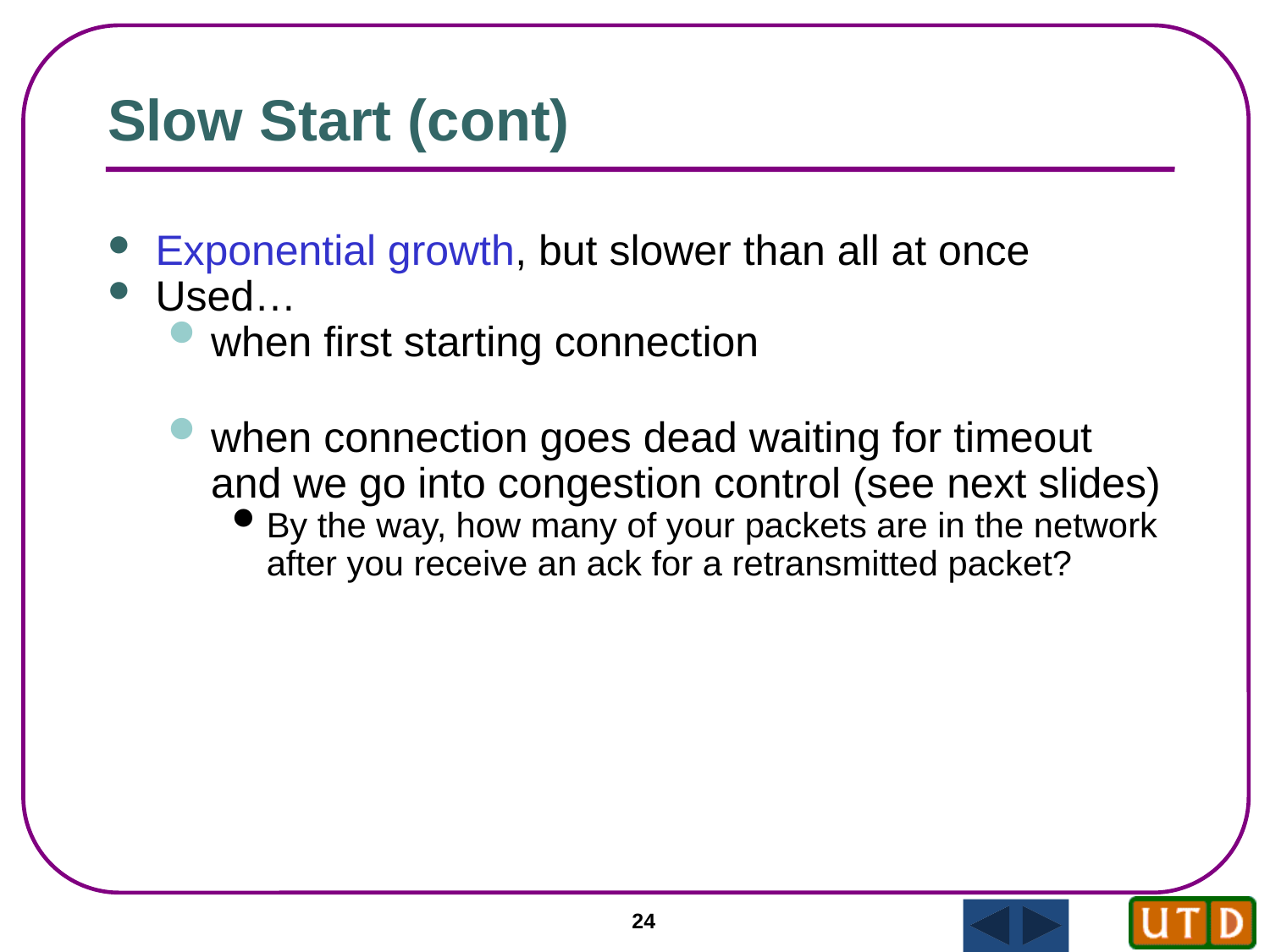

Slow Start (cont)
Exponential growth, but slower than all at once
Used…
when first starting connection

when connection goes dead waiting for timeout and we go into congestion control (see next slides)
By the way, how many of your packets are in the network after you receive an ack for a retransmitted packet?
24